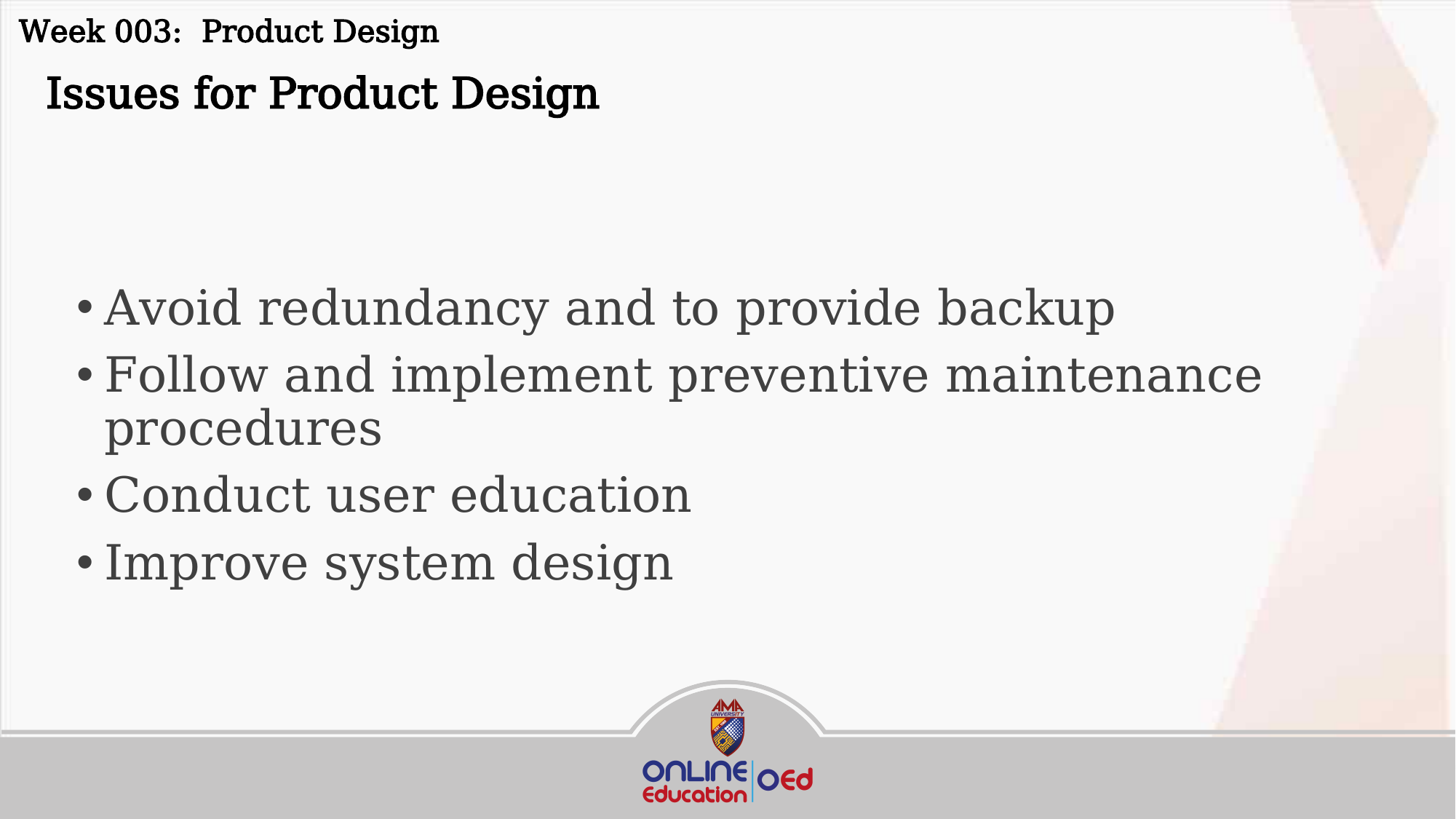

Week 003:  Product Design
  Issues for Product Design

Avoid redundancy and to provide backup
Follow and implement preventive maintenance procedures
Conduct user education
Improve system design